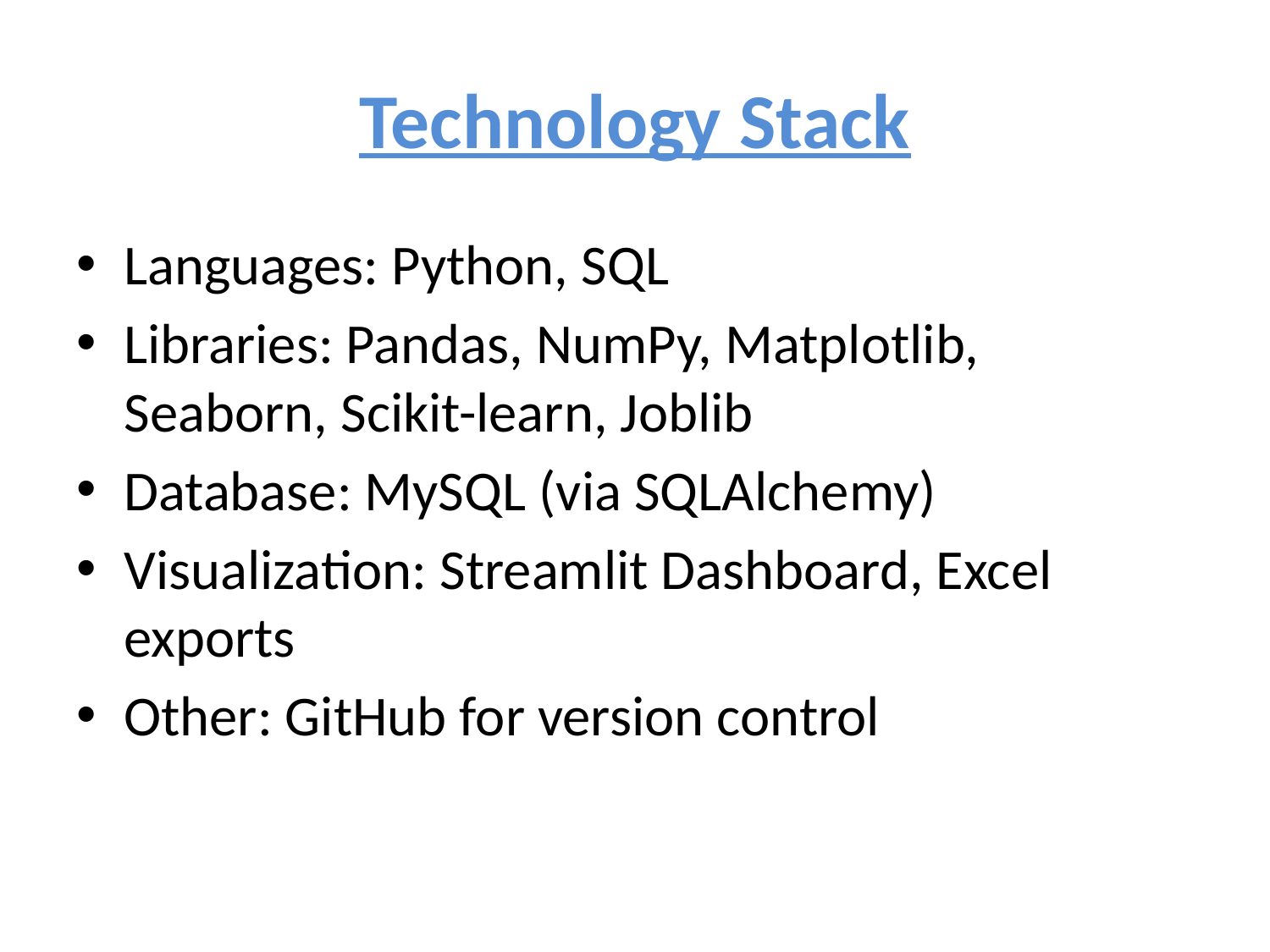

# Technology Stack
Languages: Python, SQL
Libraries: Pandas, NumPy, Matplotlib, Seaborn, Scikit-learn, Joblib
Database: MySQL (via SQLAlchemy)
Visualization: Streamlit Dashboard, Excel exports
Other: GitHub for version control